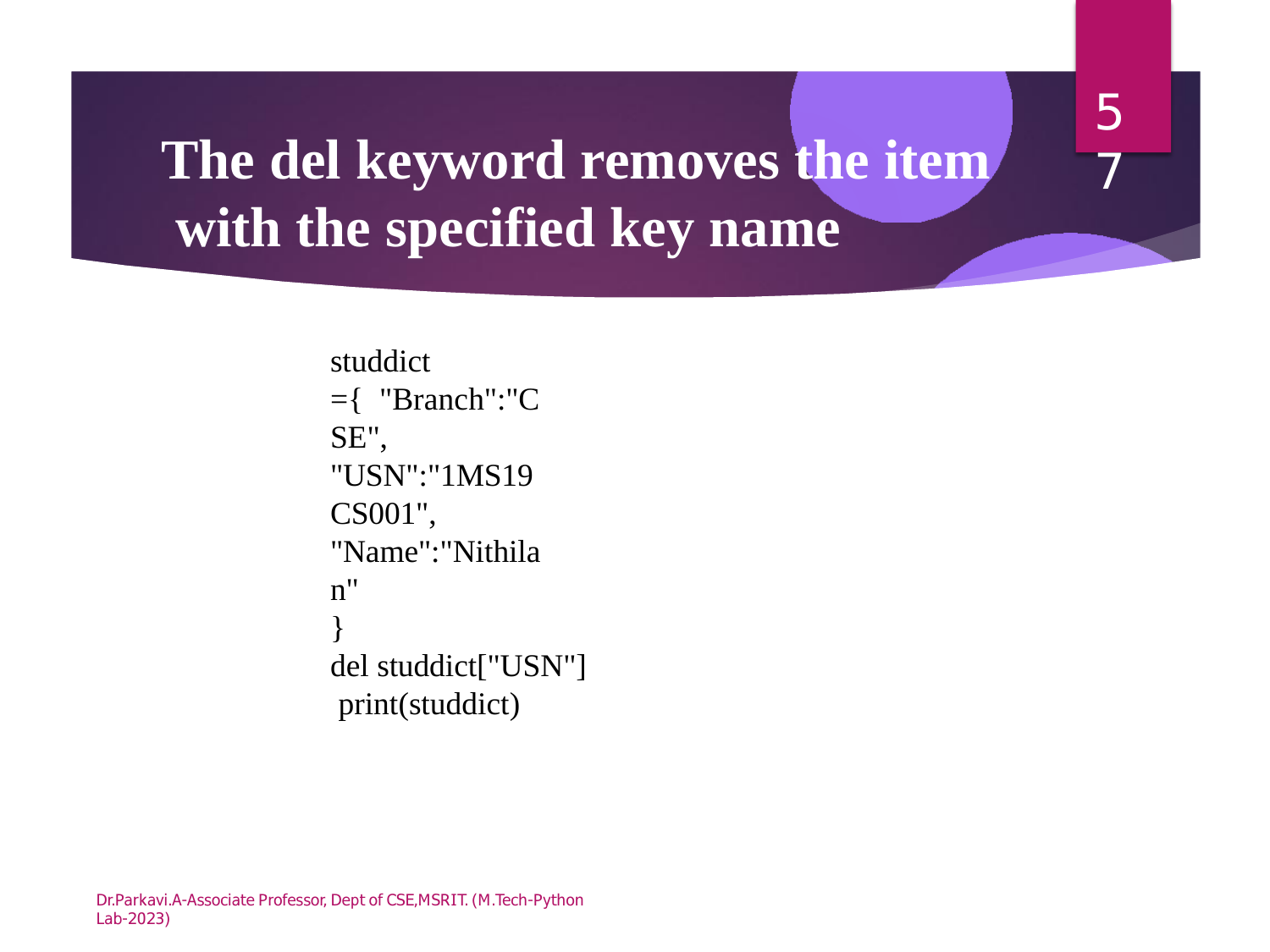

57
# The del keyword removes the item  with the specified key name
studdict ={  "Branch":"CSE",
"USN":"1MS19CS001",
"Name":"Nithilan"
}
del studdict["USN"]  print(studdict)
Dr.Parkavi.A-Associate Professor, Dept of CSE,MSRIT. (M.Tech-Python Lab-2023)